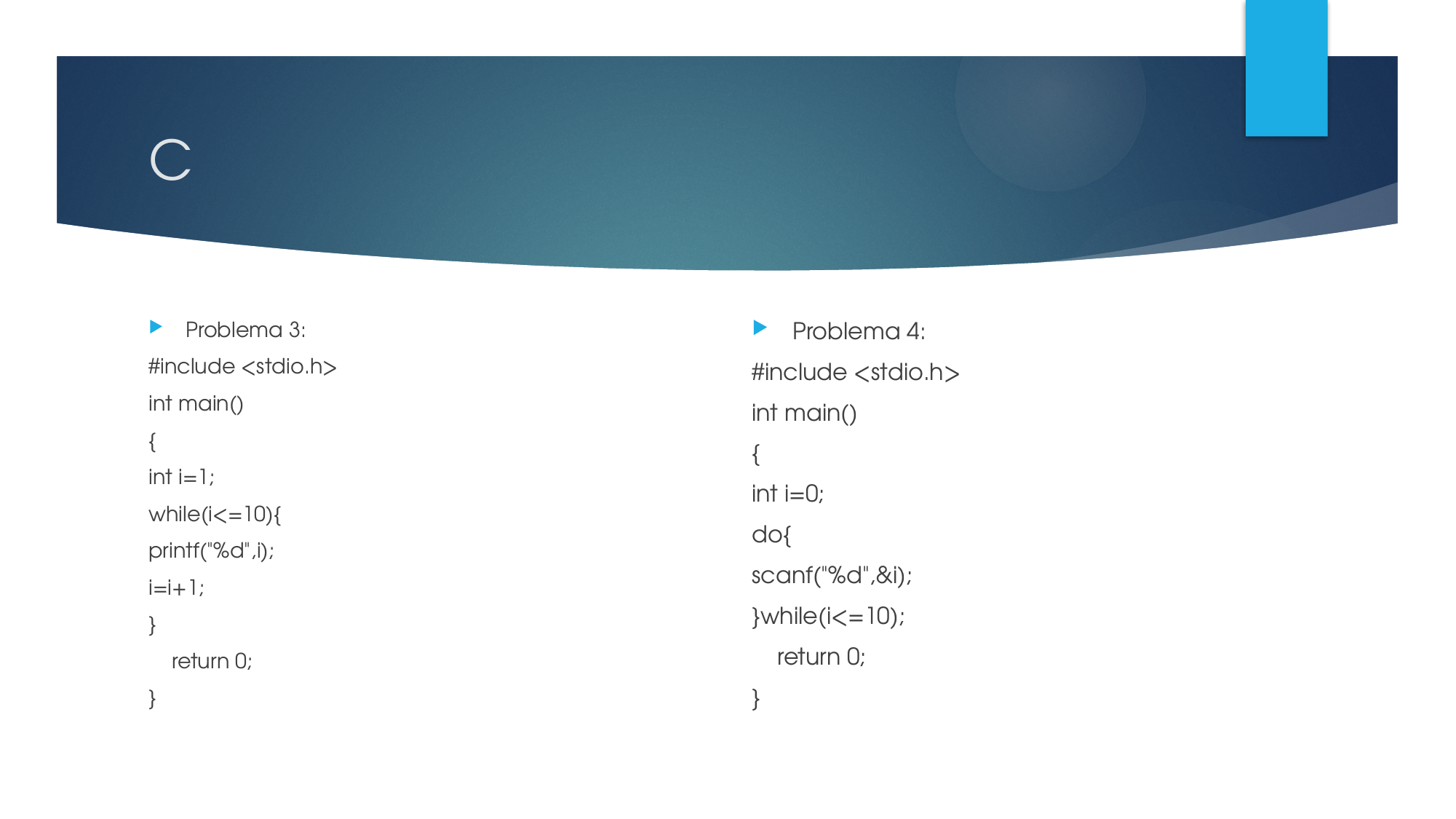

# C
Problema 3:
#include <stdio.h>
int main()
{
int i=1;
while(i<=10){
printf("%d",i);
i=i+1;
}
    return 0;
}

Problema 4:
#include <stdio.h>
int main()
{
int i=0;
do{
scanf("%d",&i);
}while(i<=10);
    return 0;
}